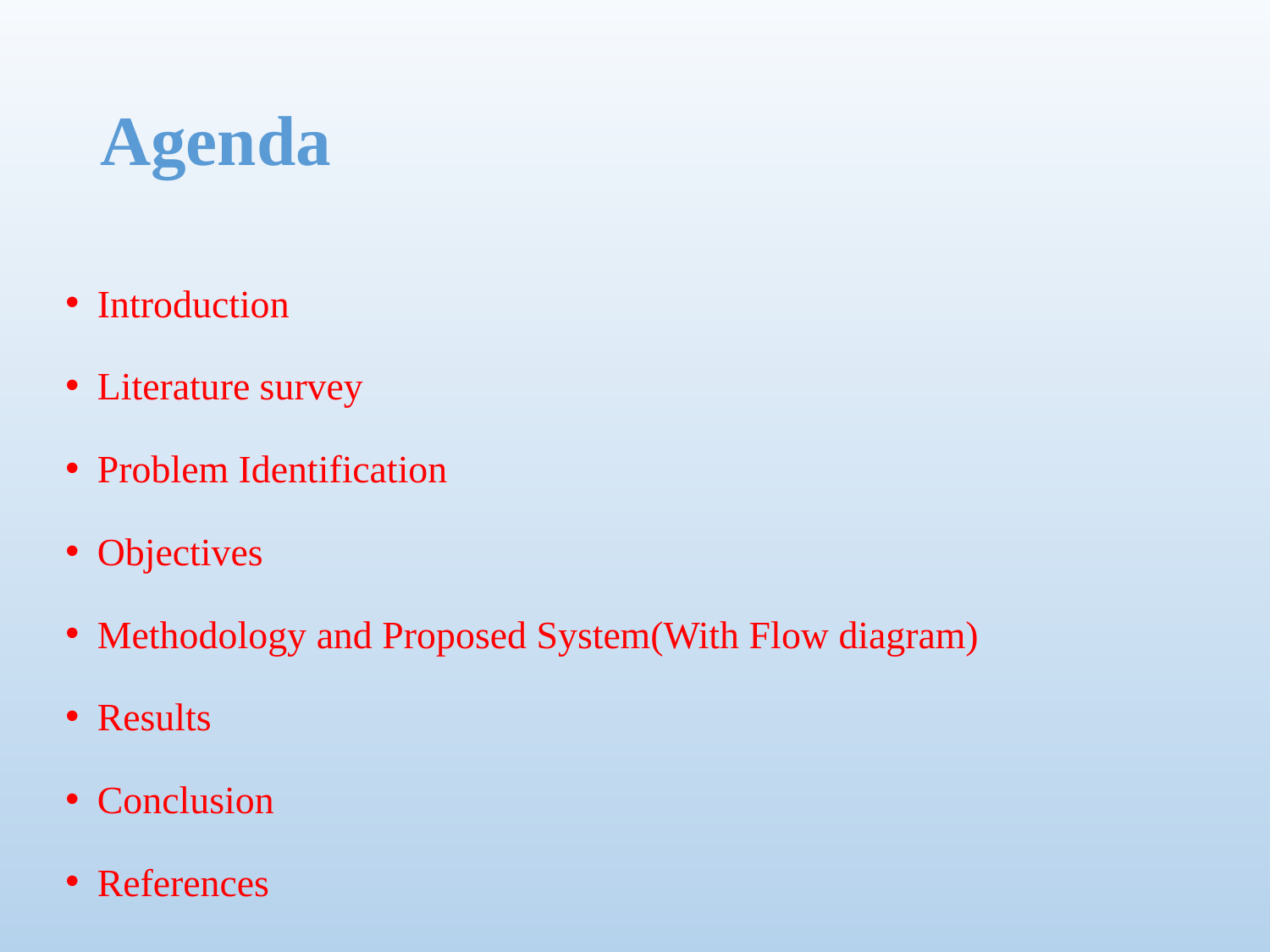

# Agenda
Introduction
Literature survey
Problem Identification
Objectives
Methodology and Proposed System(With Flow diagram)
Results
Conclusion
References